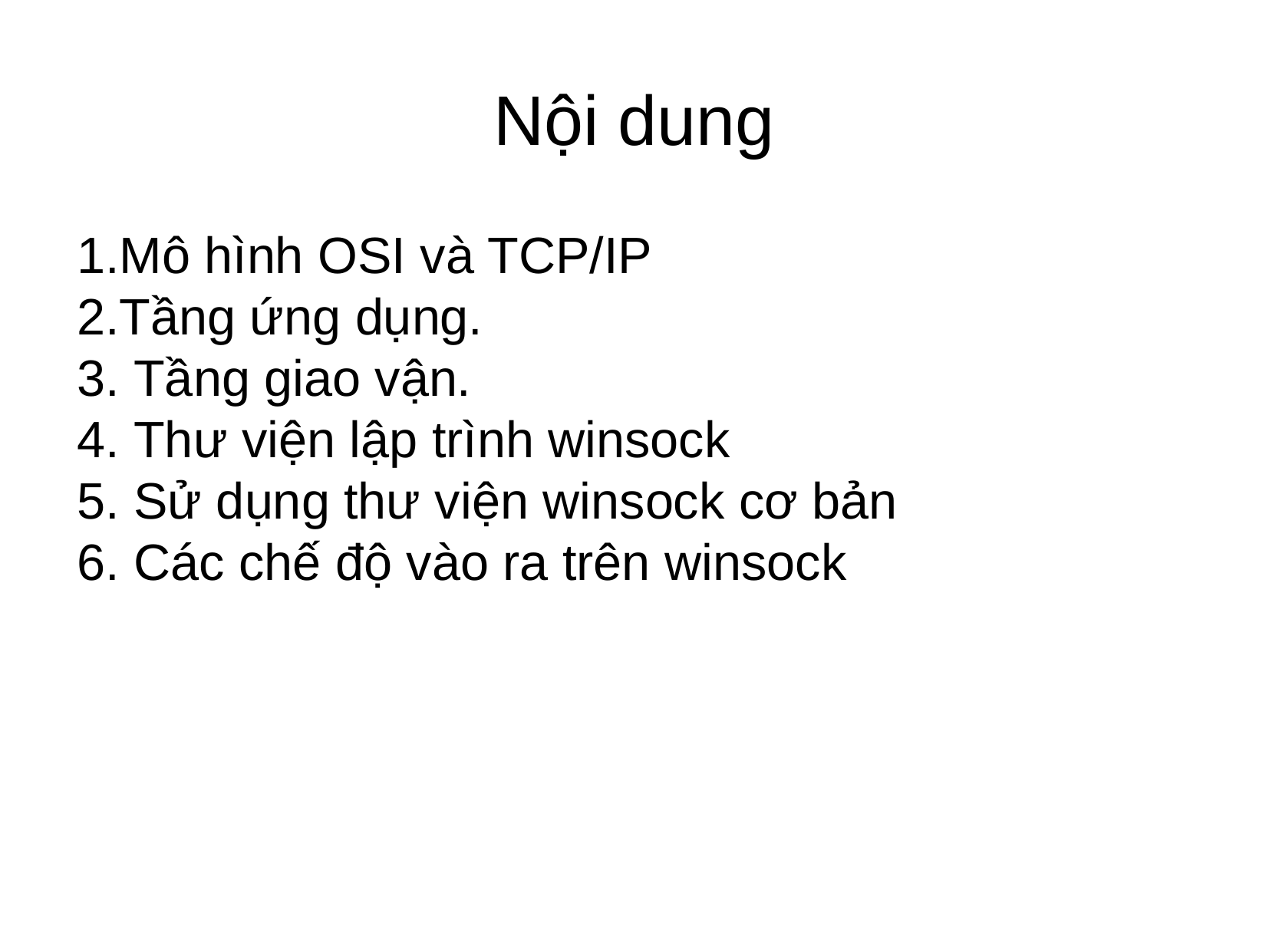

Nội dung
Mô hình OSI và TCP/IP
Tầng ứng dụng.
 Tầng giao vận.
 Thư viện lập trình winsock
 Sử dụng thư viện winsock cơ bản
 Các chế độ vào ra trên winsock